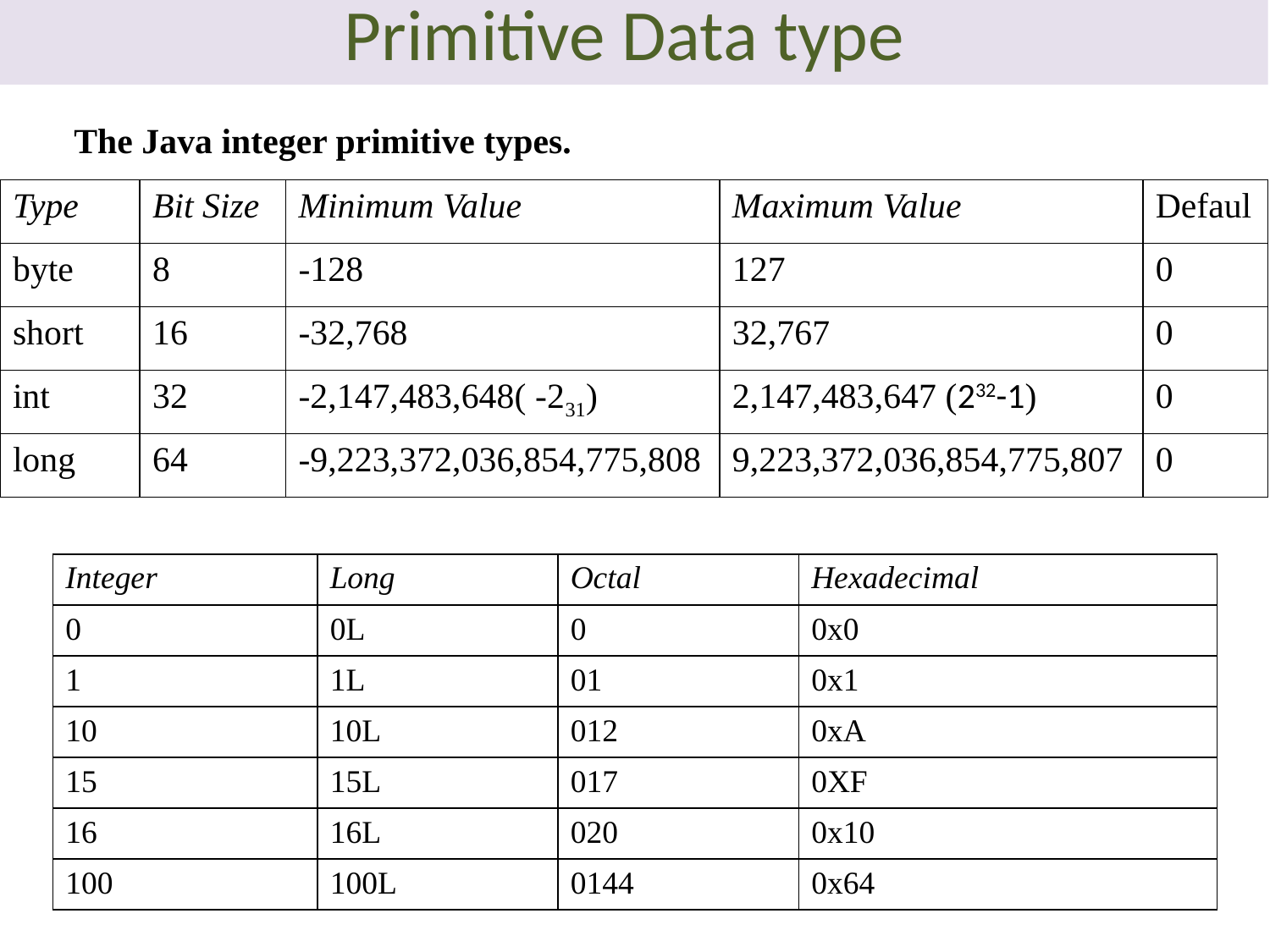

Primitive Data type
The Java integer primitive types.

| Type | Bit Size | Minimum Value | Maximum Value | Defaul |
| --- | --- | --- | --- | --- |
| byte | 8 | -128 | 127 | 0 |
| short | 16 | -32,768 | 32,767 | 0 |
| int | 32 | -2,147,483,648( -231) | 2,147,483,647 (232-1) | 0 |
| long | 64 | -9,223,372,036,854,775,808 | 9,223,372,036,854,775,807 | 0 |
| Integer | Long | Octal | Hexadecimal |
| --- | --- | --- | --- |
| 0 | 0L | 0 | 0x0 |
| 1 | 1L | 01 | 0x1 |
| 10 | 10L | 012 | 0xA |
| 15 | 15L | 017 | 0XF |
| 16 | 16L | 020 | 0x10 |
| 100 | 100L | 0144 | 0x64 |